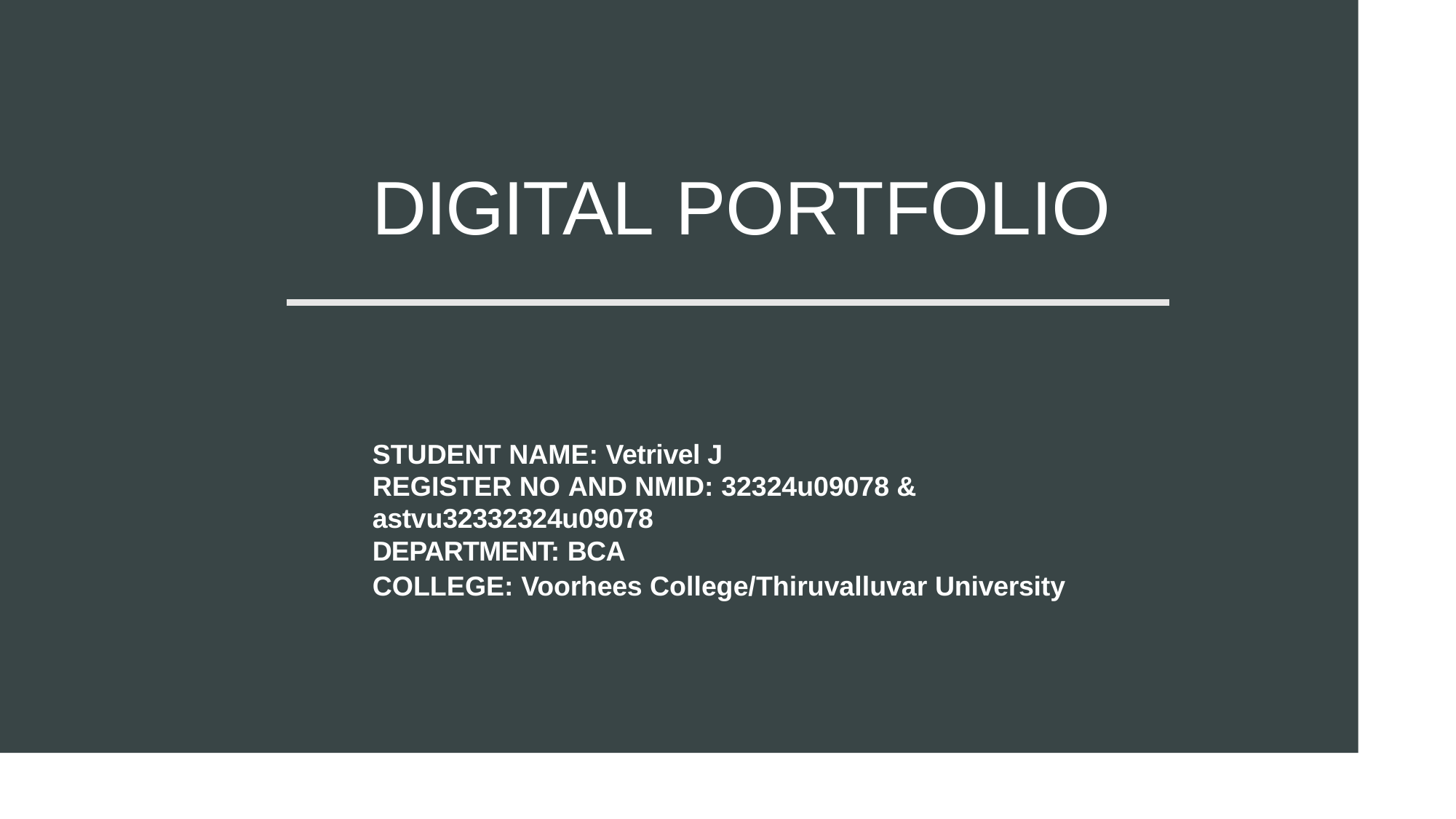

# DIGITAL PORTFOLIO

STUDENT NAME: Vetrivel J
REGISTER NO AND NMID: 32324u09078 &
astvu32332324u09078
DEPARTMENT: BCA
COLLEGE: Voorhees College/Thiruvalluvar University